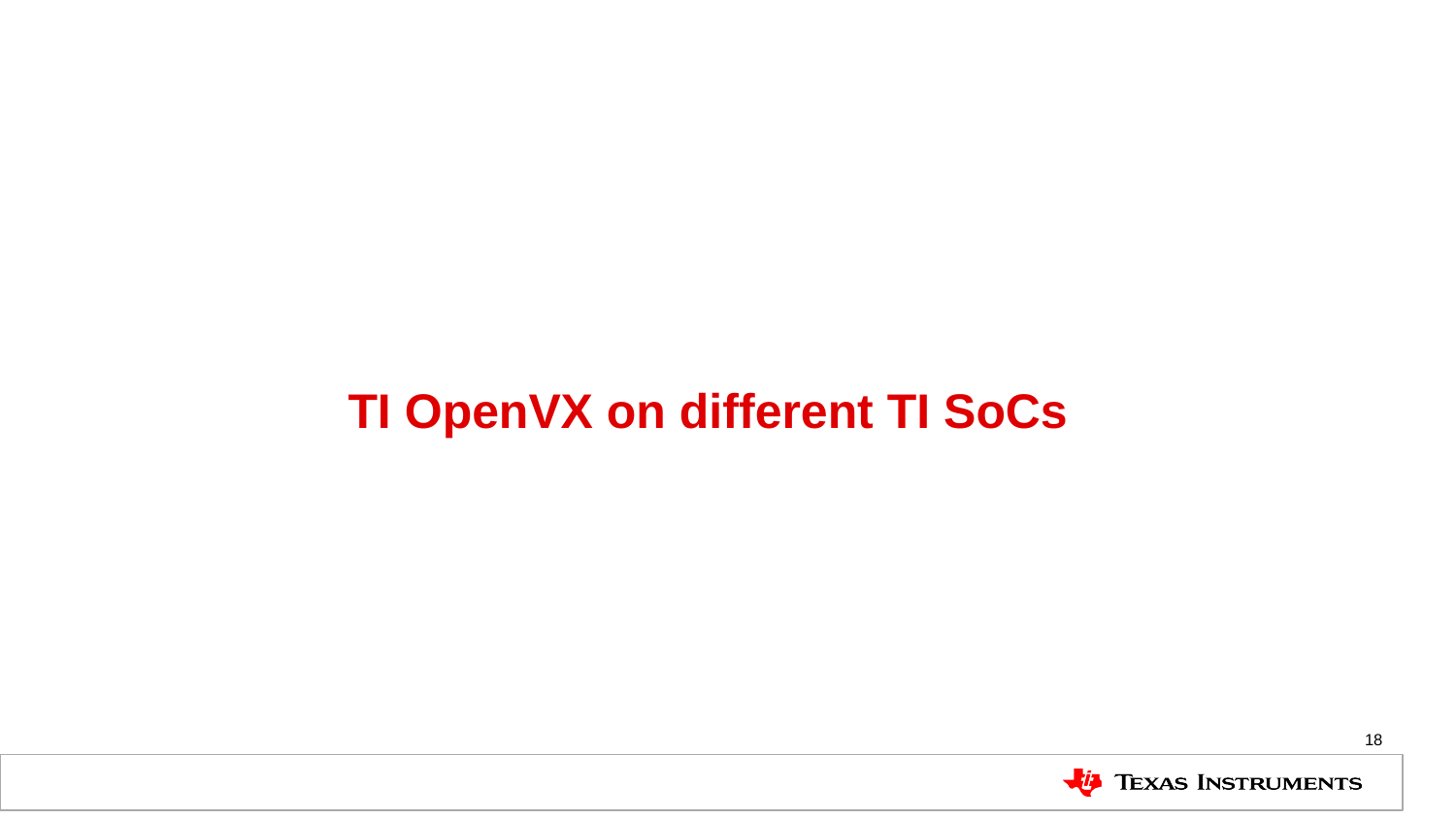

# TI OpenVX on different TI SoCs
18